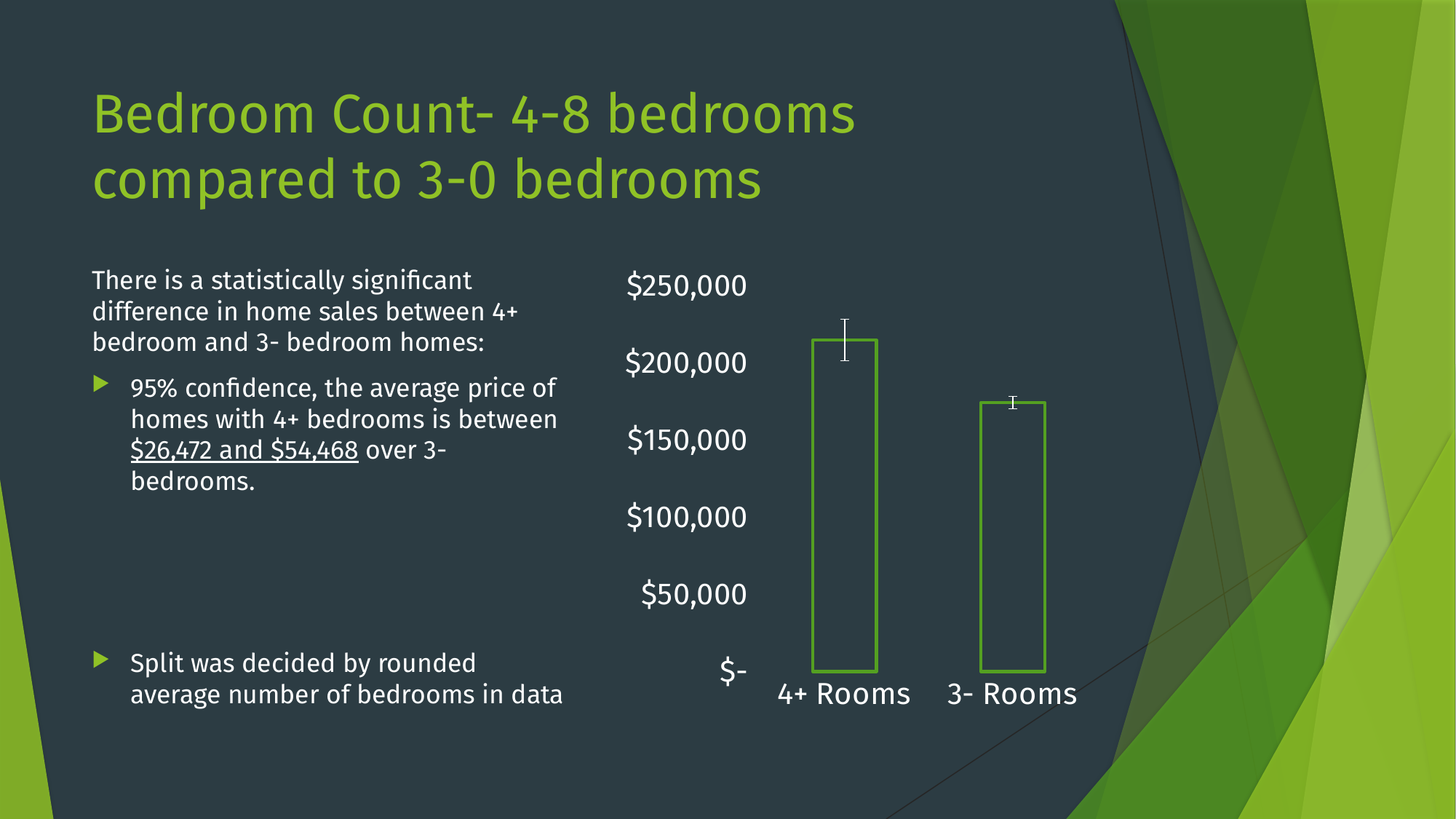

# Bedroom Count- 4-8 bedrooms compared to 3-0 bedrooms
There is a statistically significant difference in home sales between 4+ bedroom and 3- bedroom homes:
95% confidence, the average price of homes with 4+ bedrooms is between $26,472 and $54,468 over 3- bedrooms.

Split was decided by rounded average number of bedrooms in data

### Chart

| Category |  |
|---|---|
| 4+ Rooms | 214683.38842975206 |
| 3- Rooms | 174213.10837438423 |